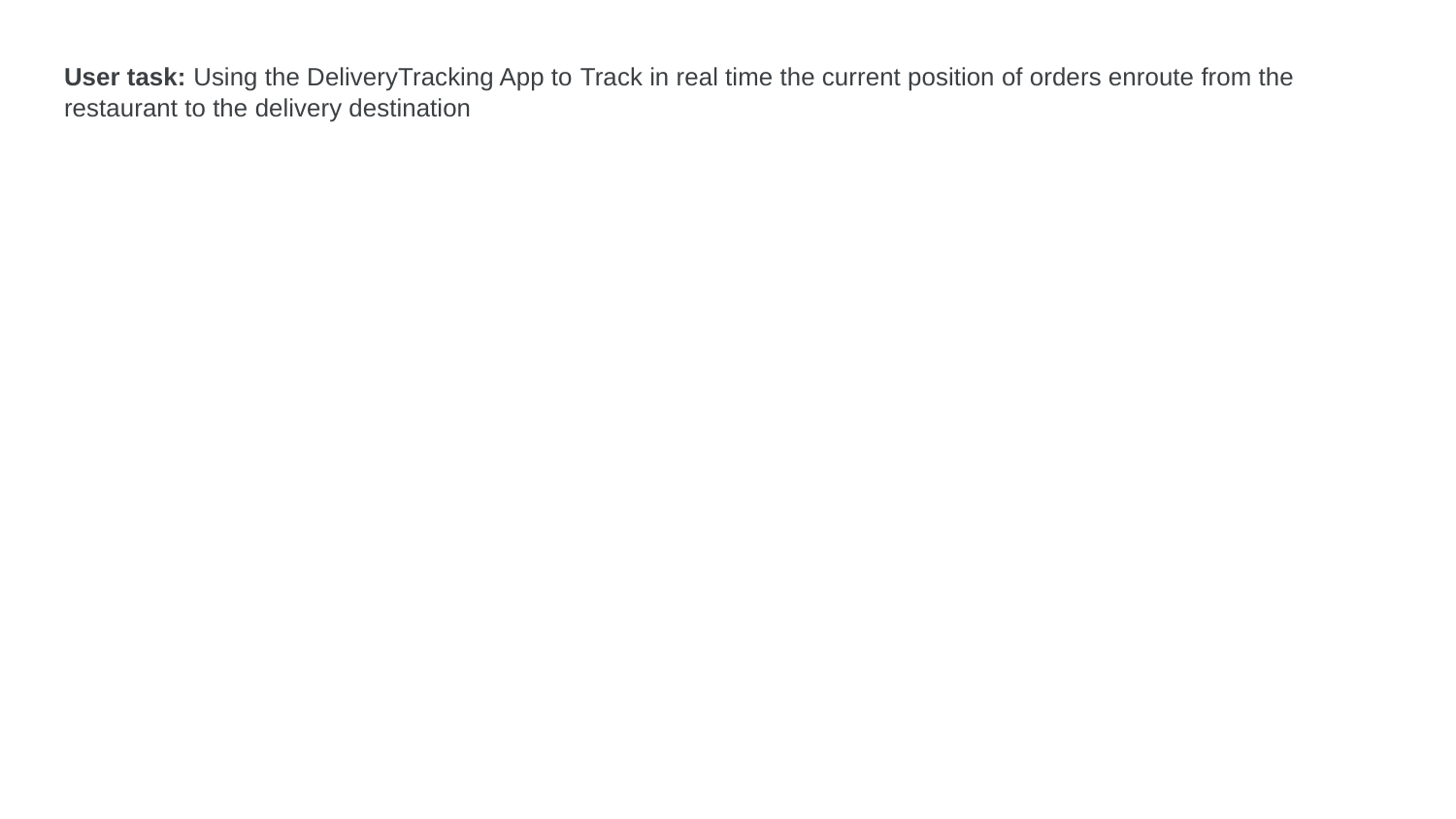

# User task: Using the DeliveryTracking App to Track in real time the current position of orders enroute from the restaurant to the delivery destination